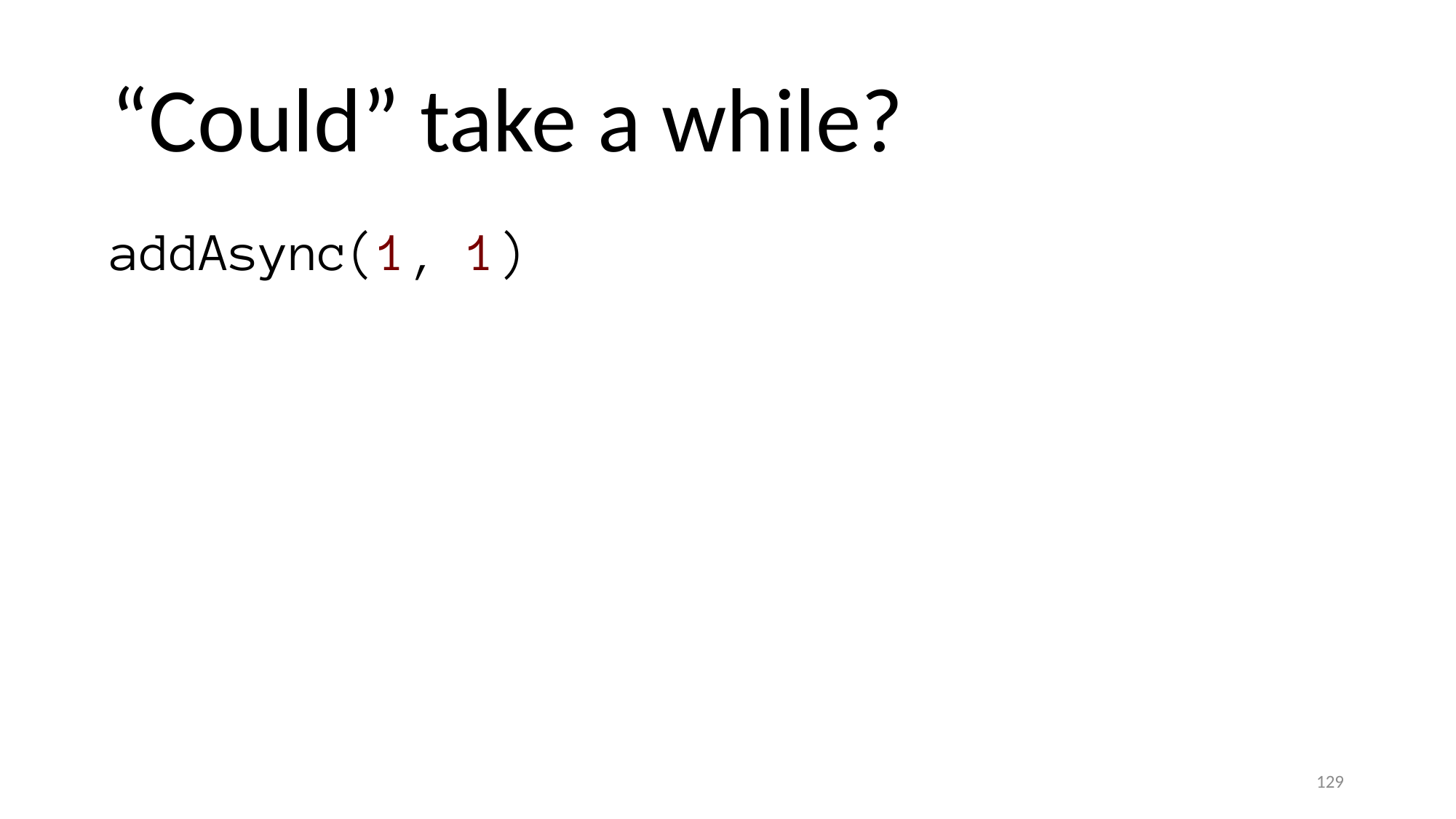

# “Could” take a while?
addAsync(1, 1)
129